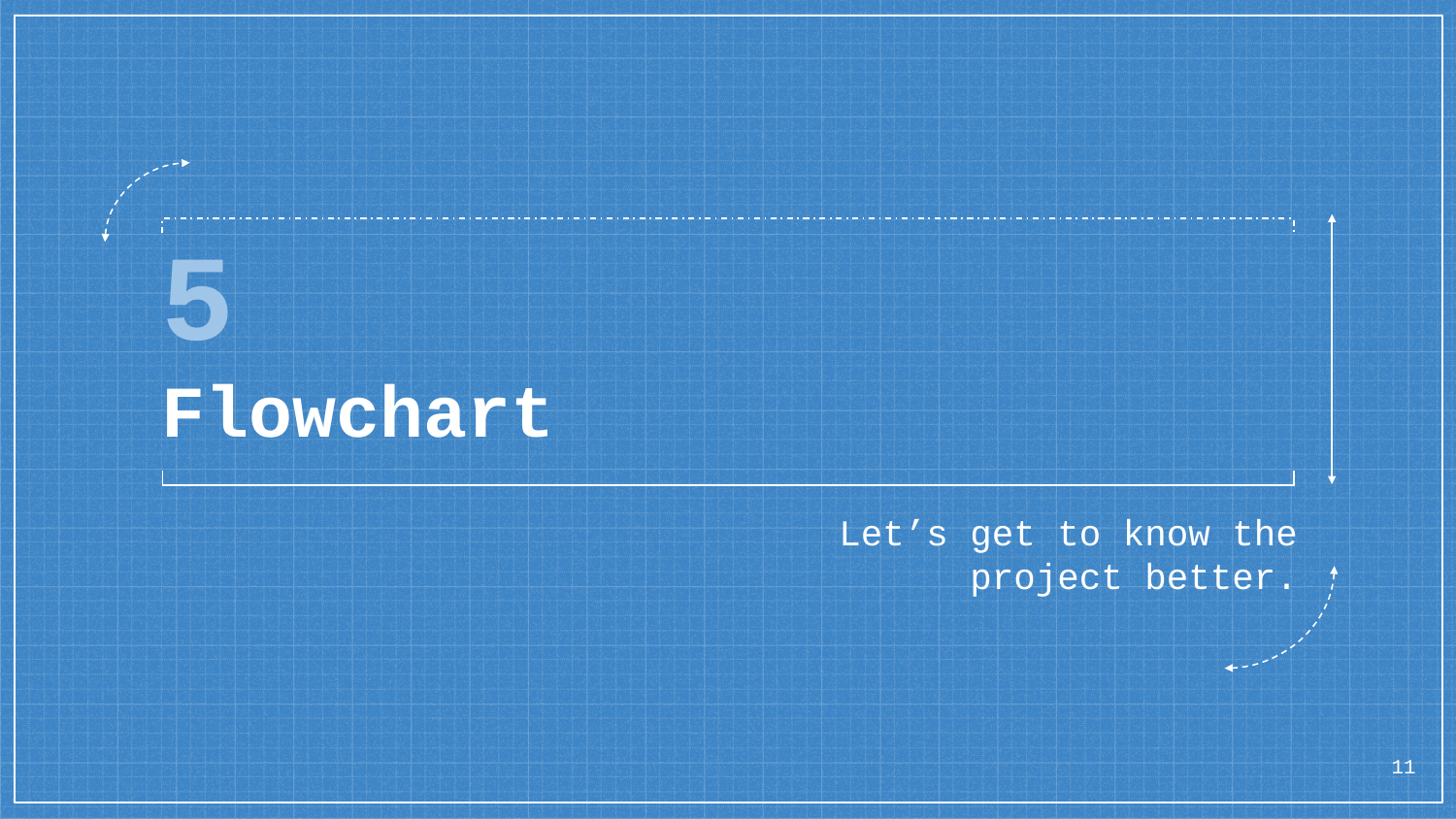

# 5
Flowchart
Let’s get to know the project better.
11